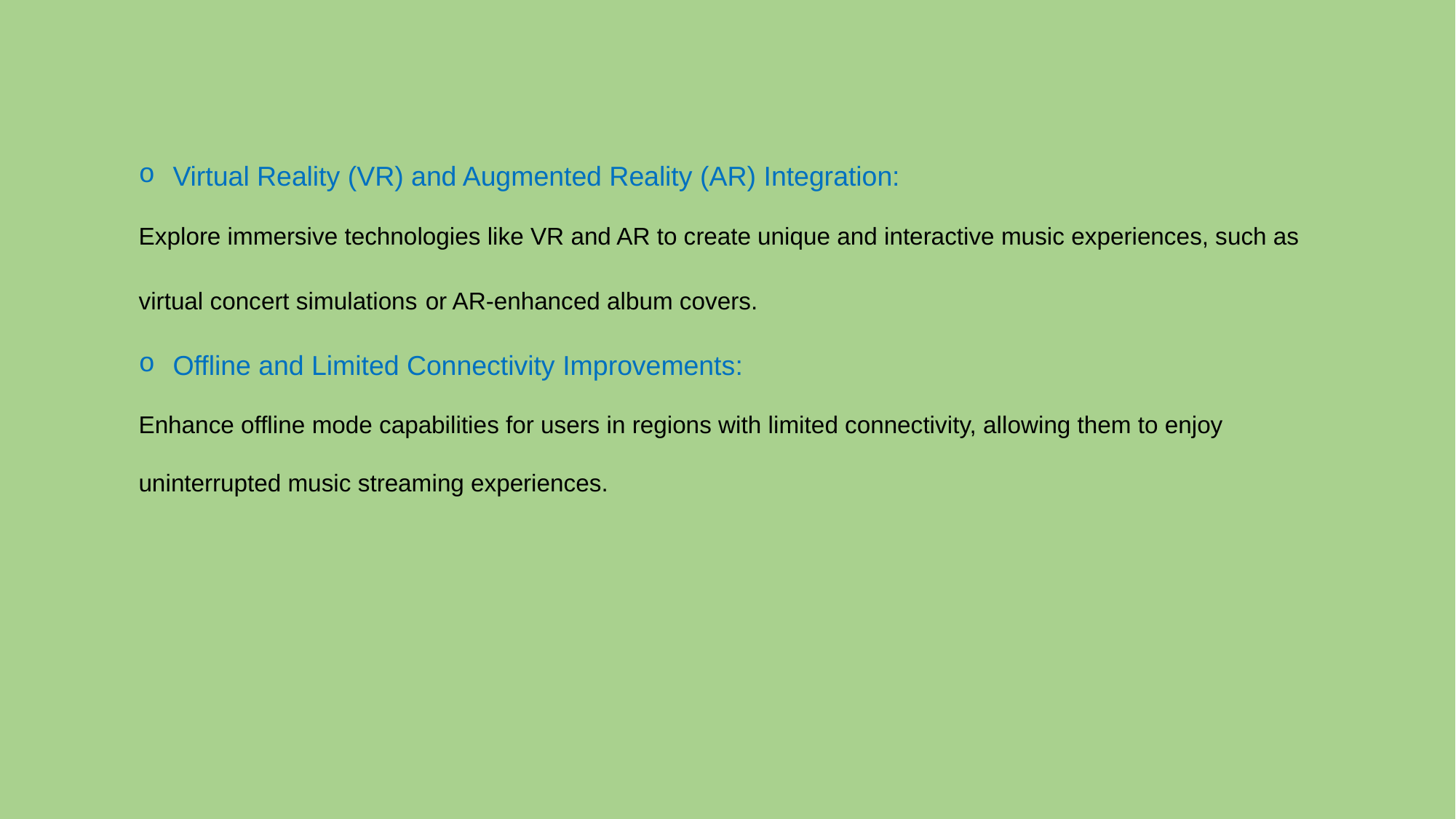

Virtual Reality (VR) and Augmented Reality (AR) Integration:
Explore immersive technologies like VR and AR to create unique and interactive music experiences, such as virtual concert simulations or AR-enhanced album covers.
Offline and Limited Connectivity Improvements:
Enhance offline mode capabilities for users in regions with limited connectivity, allowing them to enjoy uninterrupted music streaming experiences.